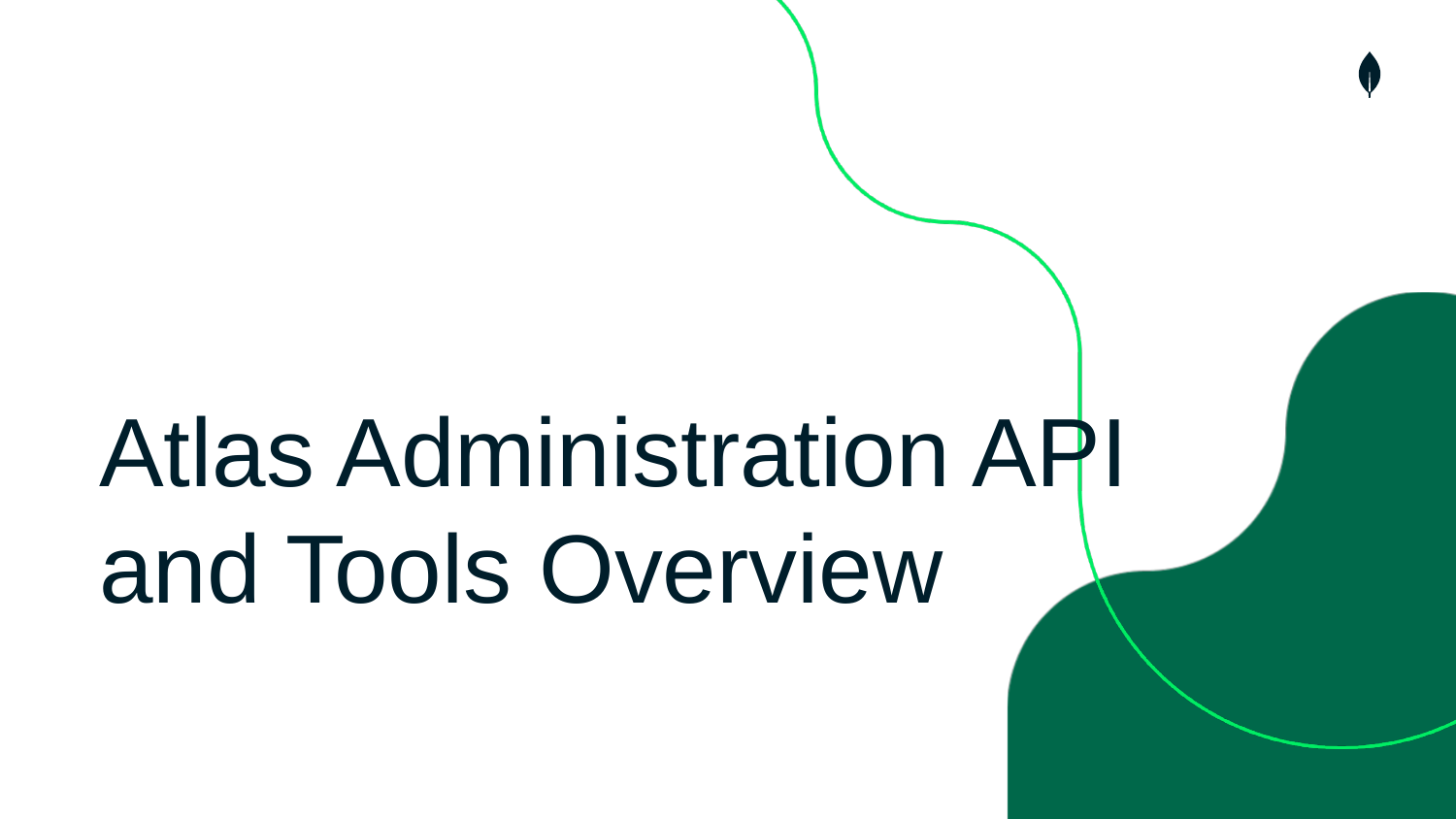

# Atlas Administration API and Tools Overview